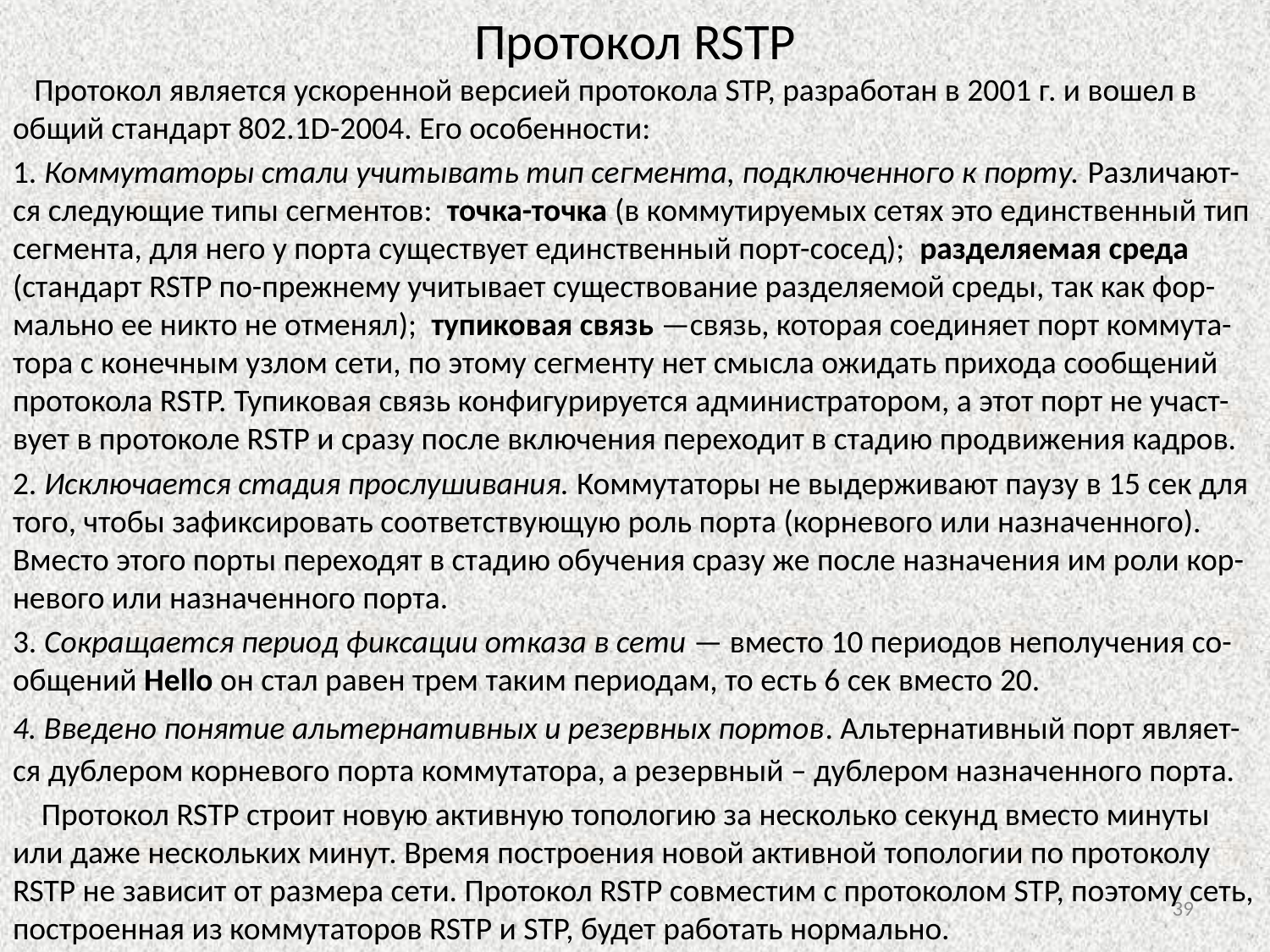

# Протокол RSTP
   Протокол является ускоренной версией протокола STP, разработан в 2001 г. и вошел в общий стандарт 802.1D-2004. Его особенности:
1. Коммутаторы стали учитывать тип сегмента, подключенного к порту. Различают-ся следующие типы сегментов:  точка-точка (в коммутируемых сетях это единственный тип сегмента, для него у порта существует единственный порт-сосед);  разделяемая среда (стандарт RSTP по-прежнему учитывает существование разделяемой среды, так как фор-мально ее никто не отменял);  тупиковая связь —связь, которая соединяет порт коммута-тора с конечным узлом сети, по этому сегменту нет смысла ожидать прихода сообщений протокола RSTP. Тупиковая связь конфигурируется администратором, а этот порт не участ-вует в протоколе RSTP и сразу после включения переходит в стадию продвижения кадров.
2. Исключается стадия прослушивания. Коммутаторы не выдерживают паузу в 15 сек для того, чтобы зафиксировать соответствующую роль порта (корневого или назначенного). Вместо этого порты переходят в стадию обучения сразу же после назначения им роли кор-невого или назначенного порта.
3. Сокращается период фиксации отказа в сети — вместо 10 периодов неполучения со-общений Hello он стал равен трем таким периодам, то есть 6 сек вместо 20.
4. Введено понятие альтернативных и резервных портов. Альтернативный порт являет-ся дублером корневого порта коммутатора, а резервный – дублером назначенного порта.
    Протокол RSTP строит новую активную топологию за несколько секунд вместо минуты или даже нескольких минут. Время построения новой активной топологии по протоколу RSTP не зависит от размера сети. Протокол RSTP совместим с протоколом STP, поэтому сеть, построенная из коммутаторов RSTP и STP, будет работать нормально.

39